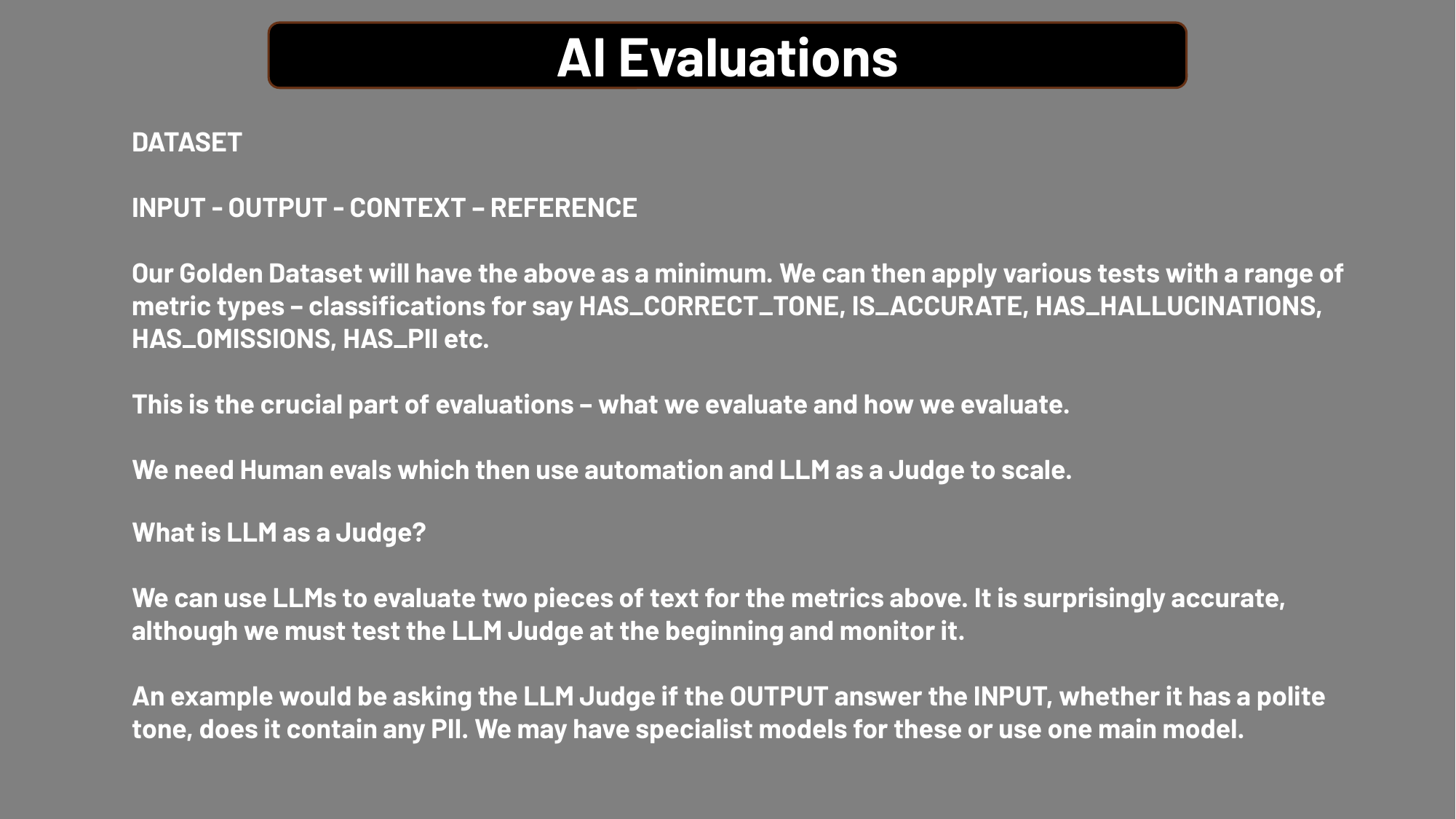

AI Evaluations
DATASET

INPUT - OUTPUT - CONTEXT – REFERENCE

Our Golden Dataset will have the above as a minimum. We can then apply various tests with a range of metric types – classifications for say HAS_CORRECT_TONE, IS_ACCURATE, HAS_HALLUCINATIONS, HAS_OMISSIONS, HAS_PII etc.

This is the crucial part of evaluations – what we evaluate and how we evaluate.

We need Human evals which then use automation and LLM as a Judge to scale.
What is LLM as a Judge?

We can use LLMs to evaluate two pieces of text for the metrics above. It is surprisingly accurate, although we must test the LLM Judge at the beginning and monitor it.

An example would be asking the LLM Judge if the OUTPUT answer the INPUT, whether it has a polite tone, does it contain any PII. We may have specialist models for these or use one main model.